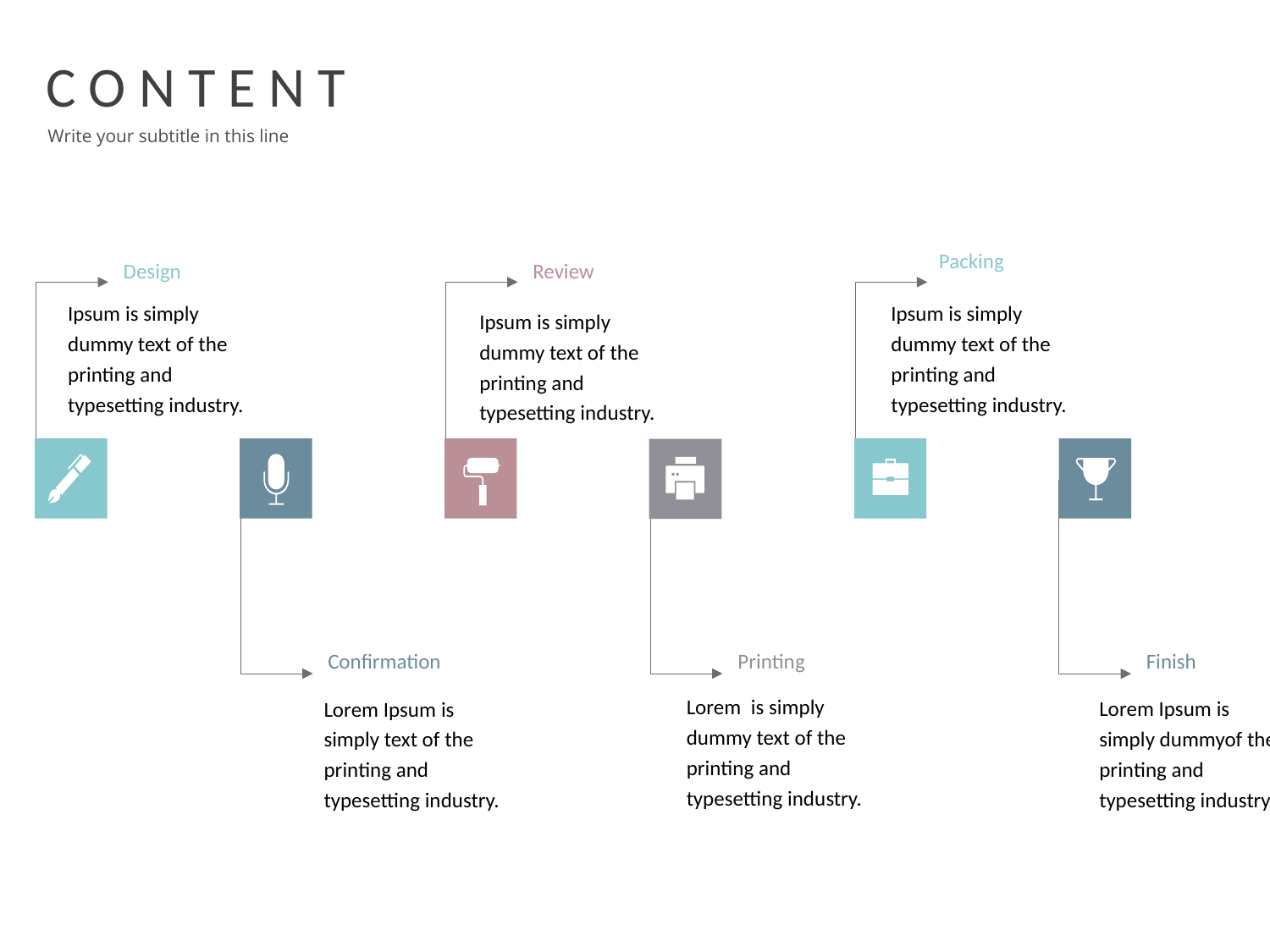

C O N T E N T
Write your subtitle in this line
Packing

Ipsum is simply dummy text of the printing and typesetting industry.
Design

Ipsum is simply dummy text of the printing and typesetting industry.
Review

Ipsum is simply dummy text of the printing and typesetting industry.

Confirmation
Lorem Ipsum is simply text of the printing and typesetting industry.

Printing
Lorem  is simply dummy text of the printing and typesetting industry.

Finish
Lorem Ipsum is simply dummyof the printing and typesetting industry.